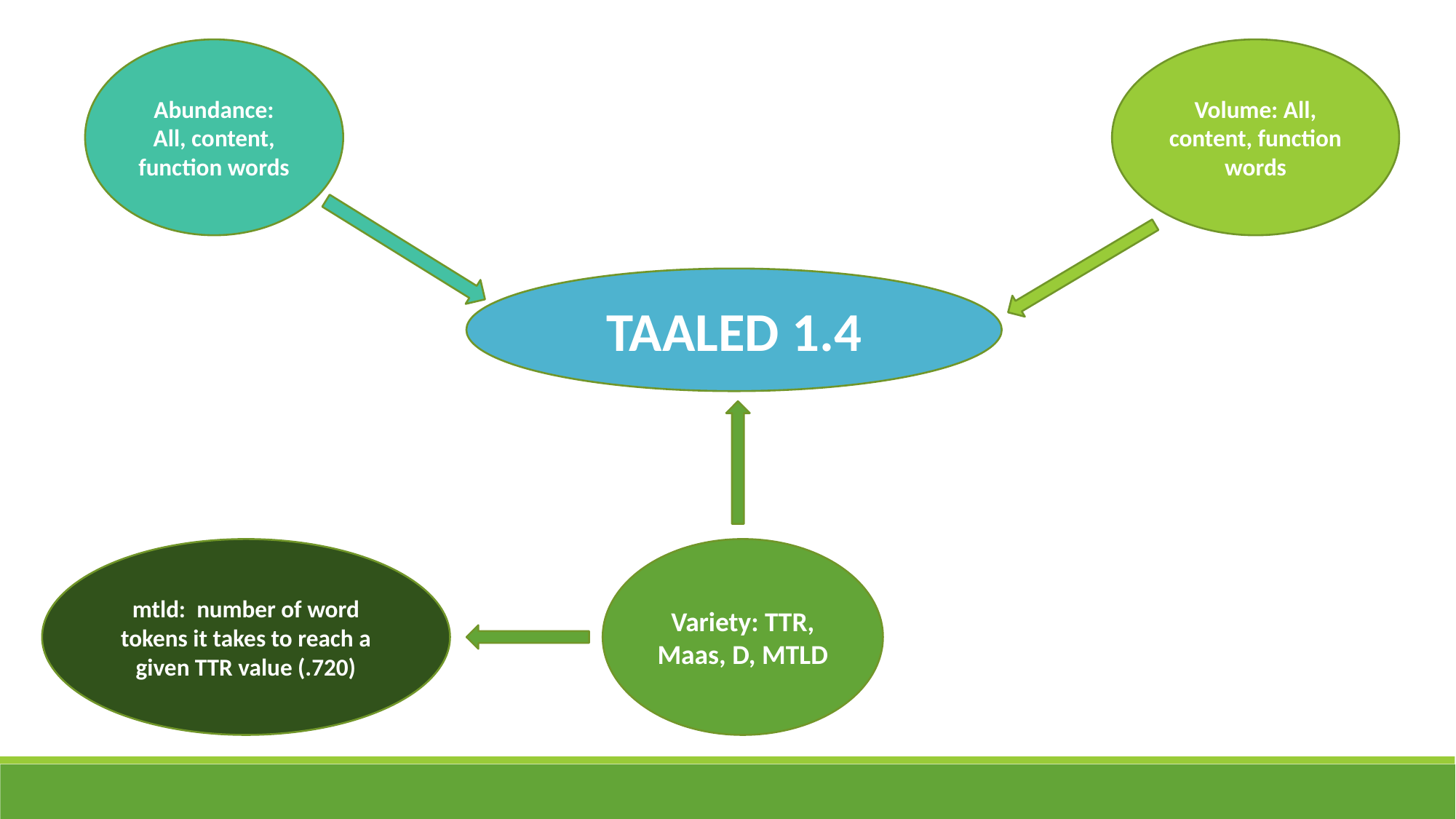

Volume: All, content, function words
Abundance:
All, content, function words

TAALED 1.4

mtld:  number of word tokens it takes to reach a given TTR value (.720)
Variety: TTR, Maas, D, MTLD